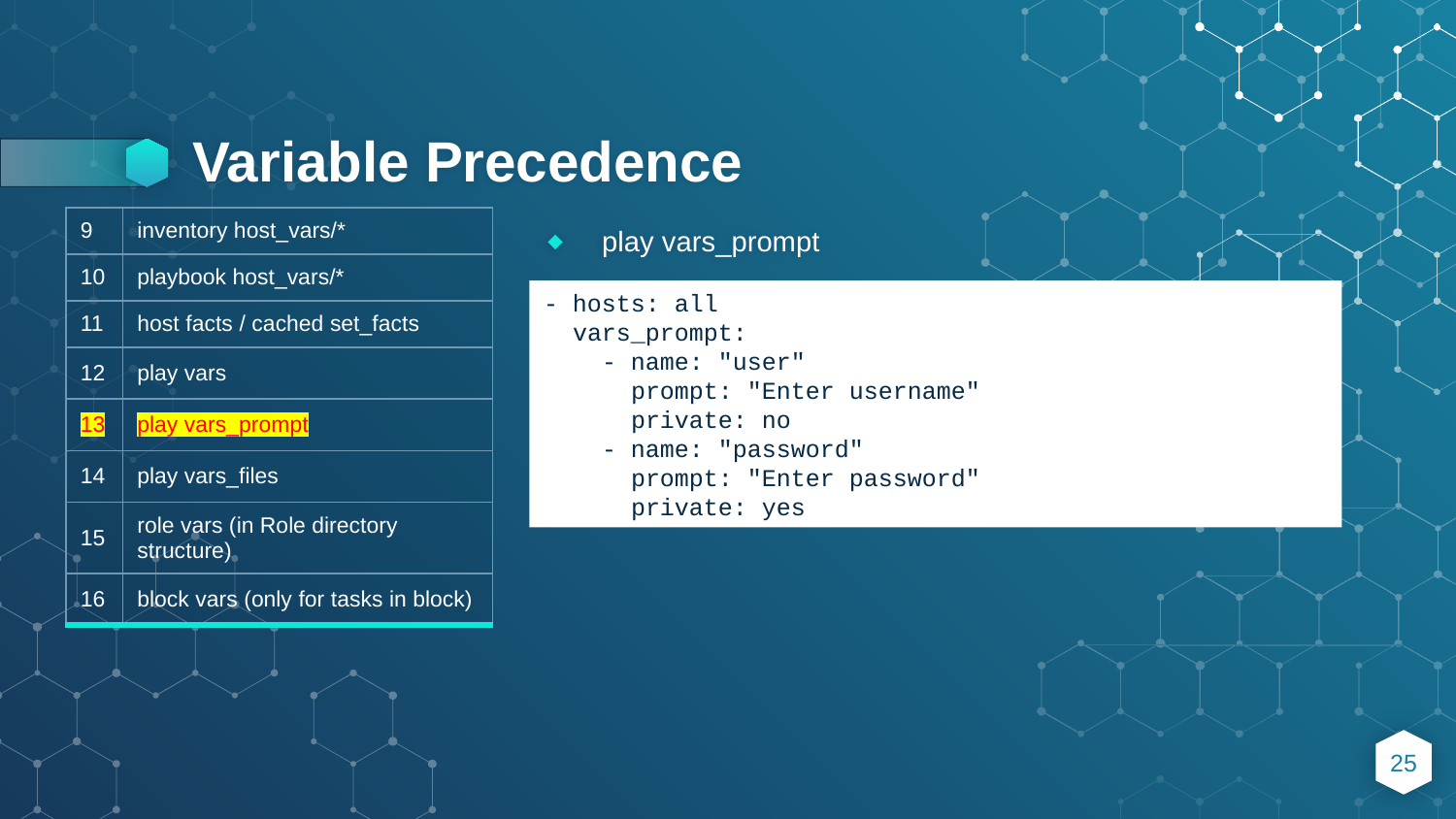

# Variable Precedence
| 9 | inventory host\_vars/\* |
| --- | --- |
| 10 | playbook host\_vars/\* |
| 11 | host facts / cached set\_facts |
| 12 | play vars |
| 13 | play vars\_prompt |
| 14 | play vars\_files |
| 15 | role vars (in Role directory structure) |
| 16 | block vars (only for tasks in block) |
play vars_prompt
- hosts: all
  vars_prompt:
    - name: "user"
      prompt: "Enter username"
      private: no
    - name: "password"
      prompt: "Enter password"
      private: yes
25